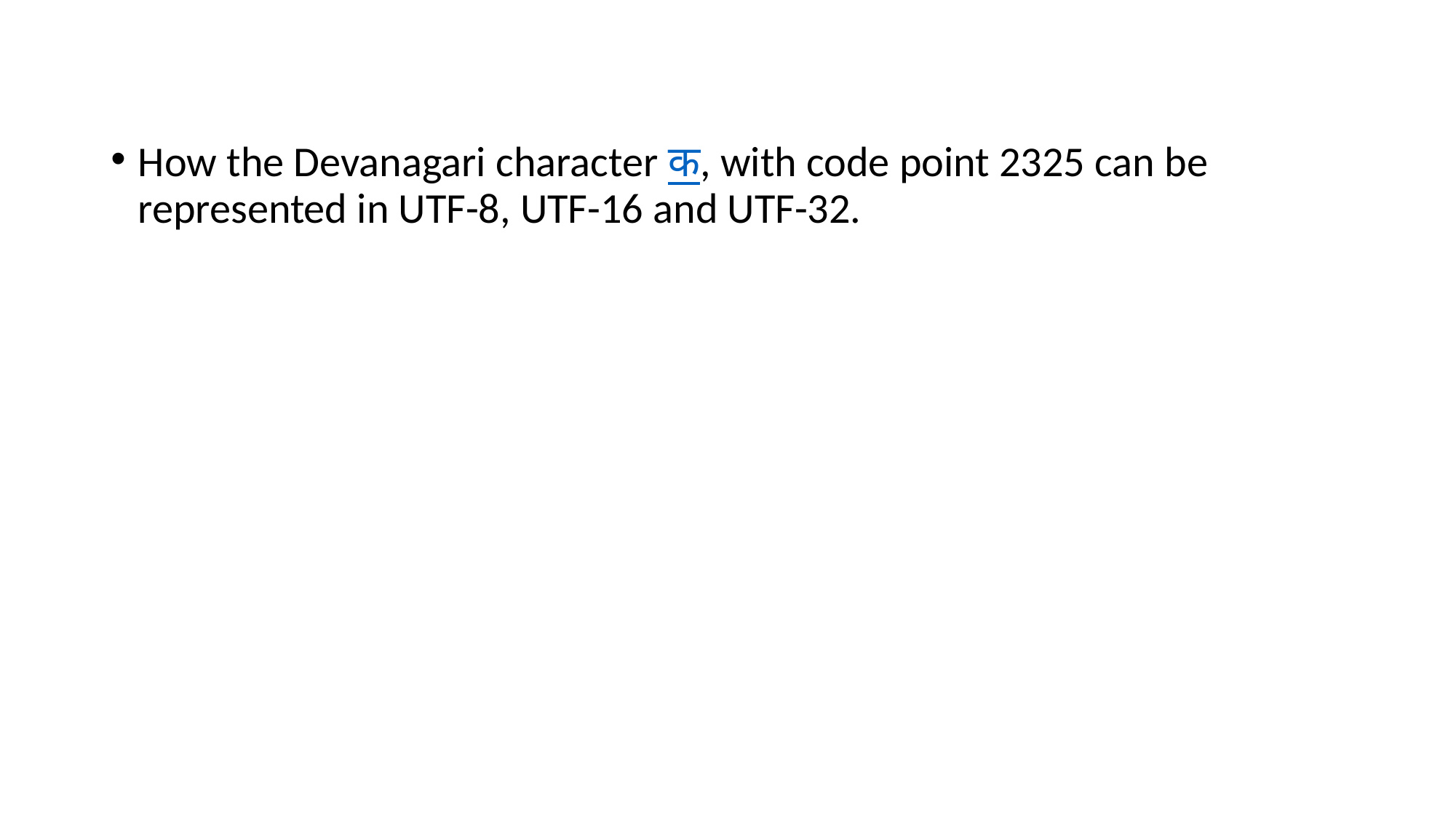

How the Devanagari character क, with code point 2325 can be represented in UTF-8, UTF-16 and UTF-32.